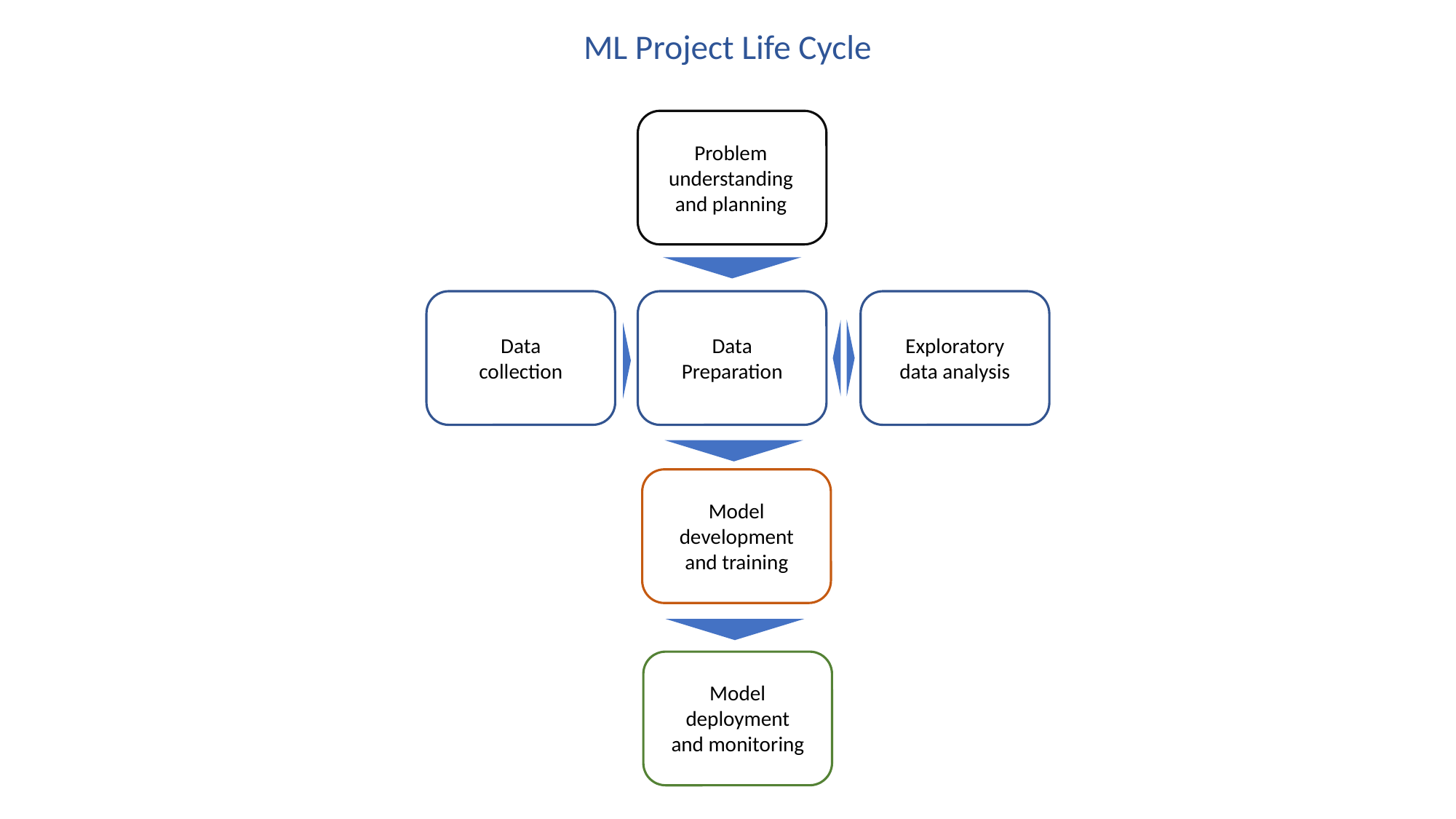

# ML Project Life Cycle

Problem understanding and planning

Data collection
Data Preparation
Exploratory data analysis

Model development and training

Model deployment and monitoring